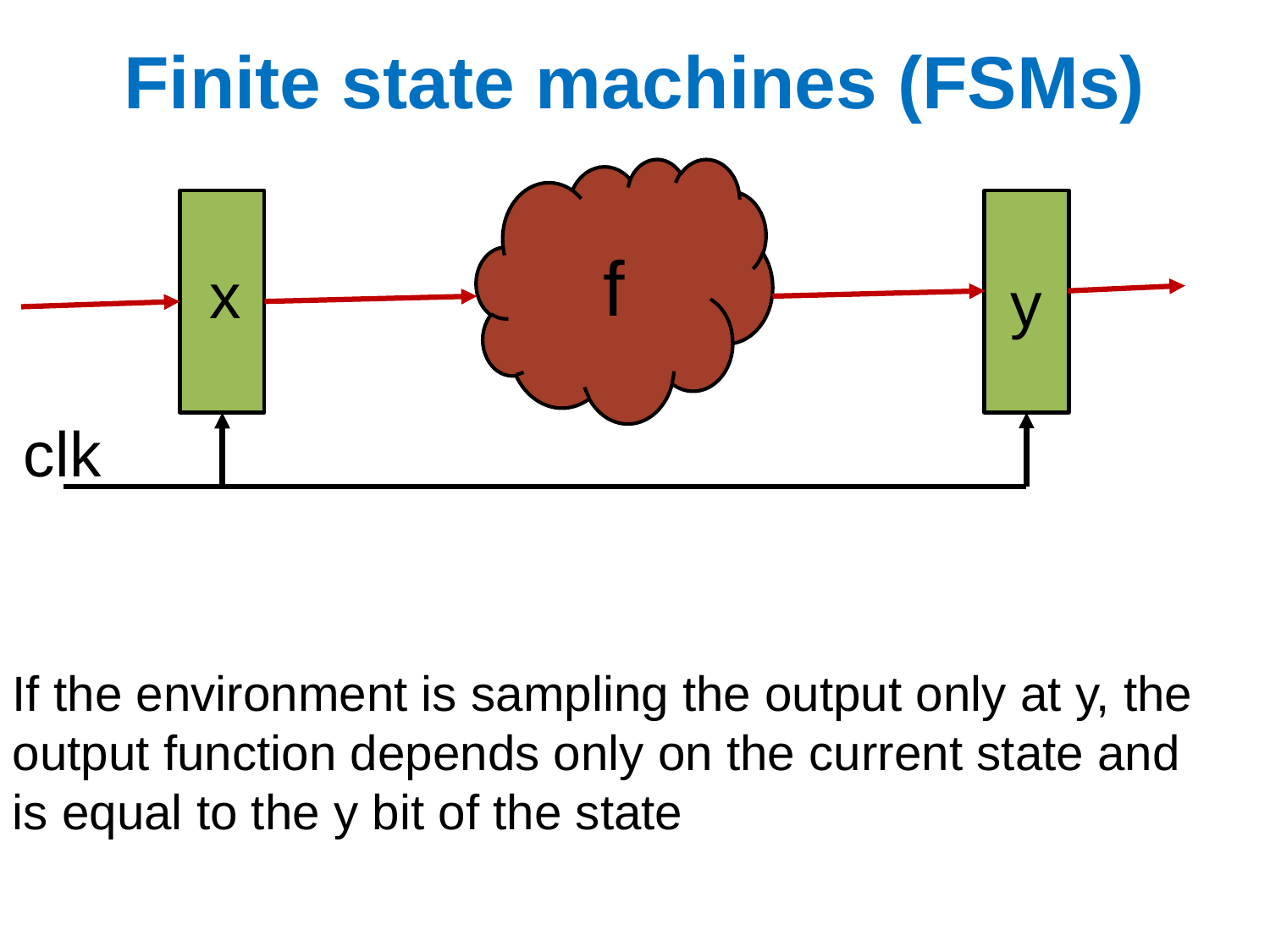

# Finite state machines (FSMs)
f

y
x
clk
If the environment is sampling the output only at y, the
output function depends only on the current state and
is equal to the y bit of the state